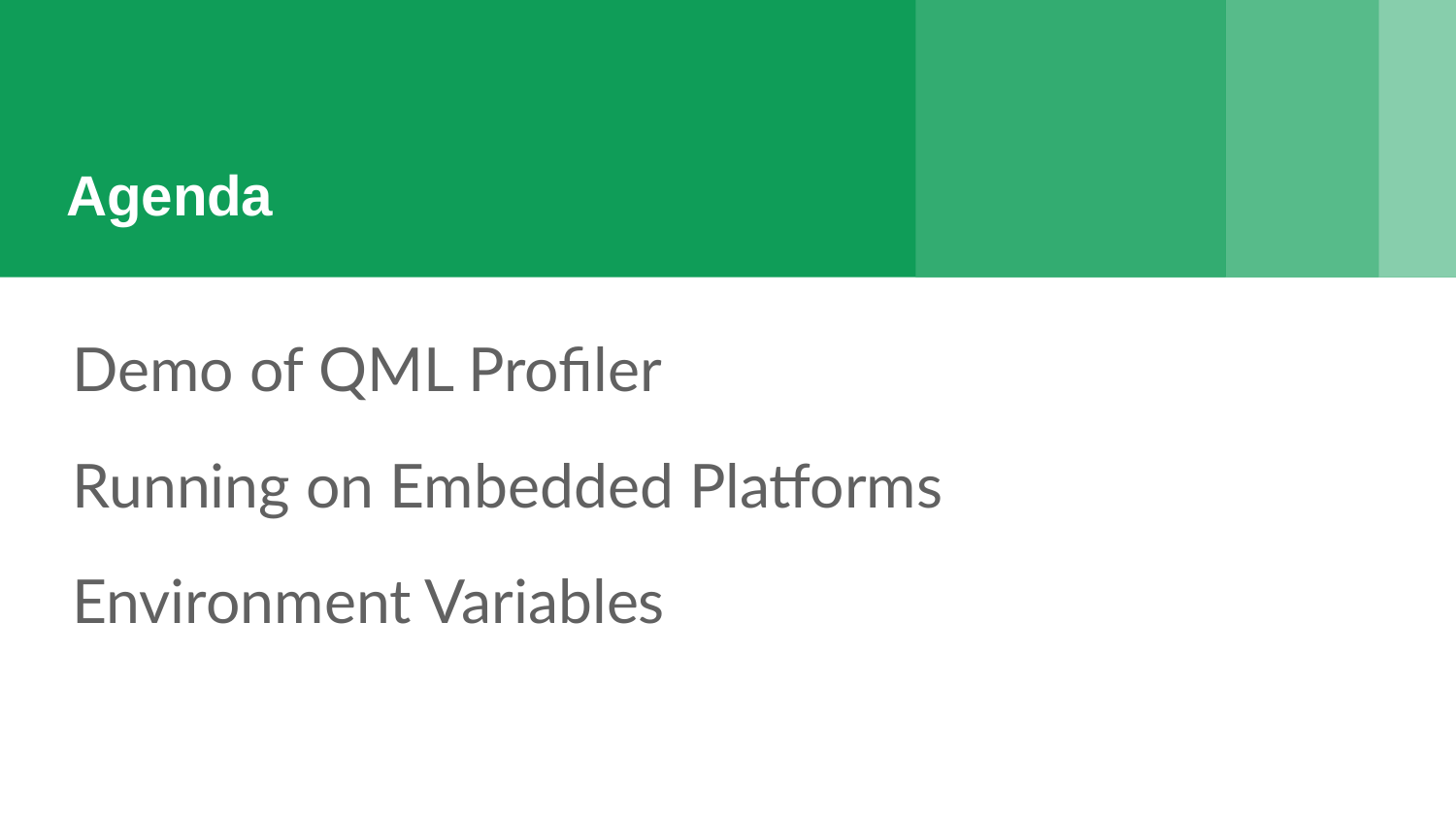

# Agenda
Demo of QML Profiler
Running on Embedded Platforms
Environment Variables